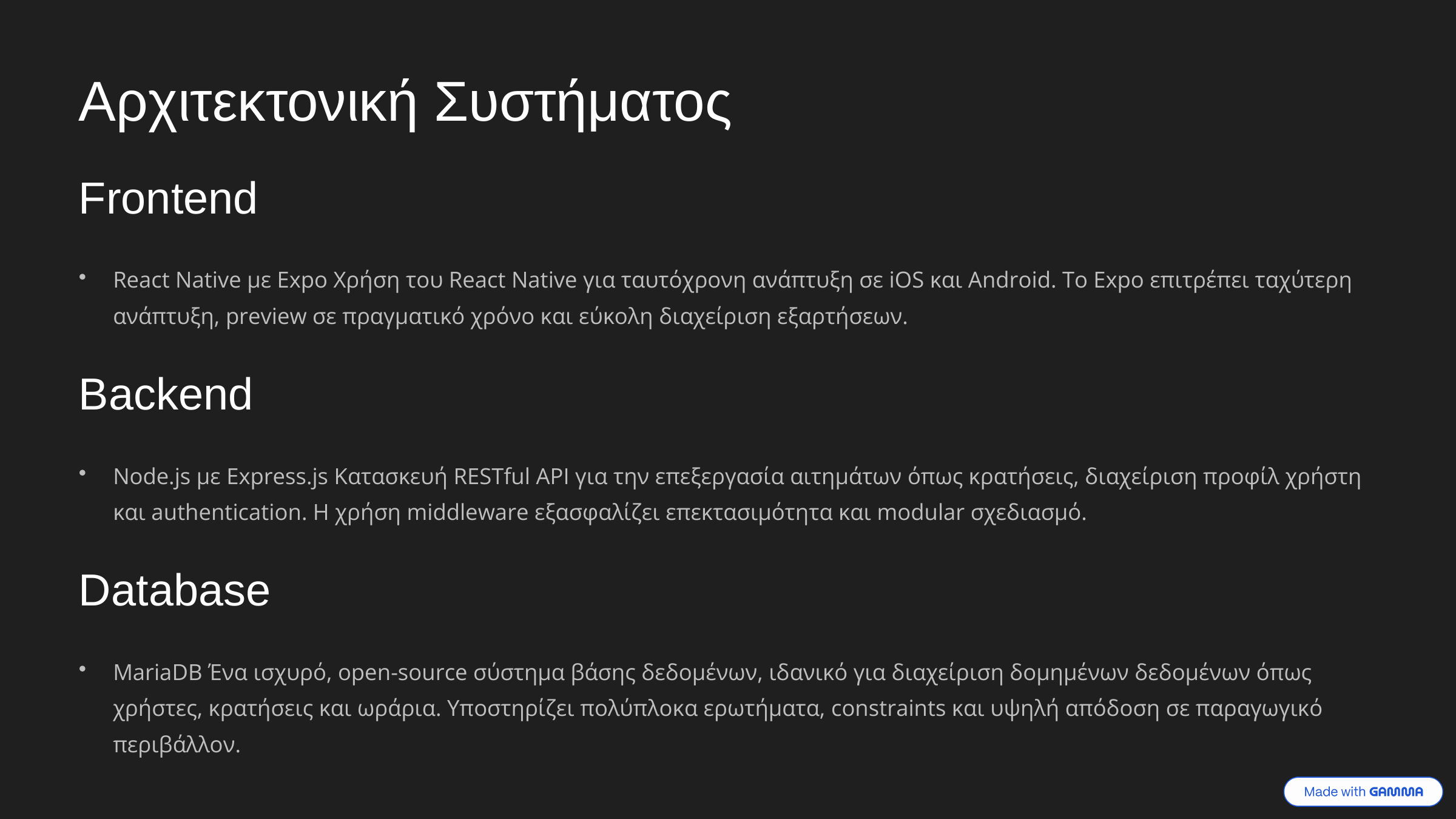

Αρχιτεκτονική Συστήματος
Frontend
React Native με Expo Χρήση του React Native για ταυτόχρονη ανάπτυξη σε iOS και Android. Το Expo επιτρέπει ταχύτερη ανάπτυξη, preview σε πραγματικό χρόνο και εύκολη διαχείριση εξαρτήσεων.
Backend
Node.js με Express.js Κατασκευή RESTful API για την επεξεργασία αιτημάτων όπως κρατήσεις, διαχείριση προφίλ χρήστη και authentication. Η χρήση middleware εξασφαλίζει επεκτασιμότητα και modular σχεδιασμό.
Database
MariaDB Ένα ισχυρό, open-source σύστημα βάσης δεδομένων, ιδανικό για διαχείριση δομημένων δεδομένων όπως χρήστες, κρατήσεις και ωράρια. Υποστηρίζει πολύπλοκα ερωτήματα, constraints και υψηλή απόδοση σε παραγωγικό περιβάλλον.